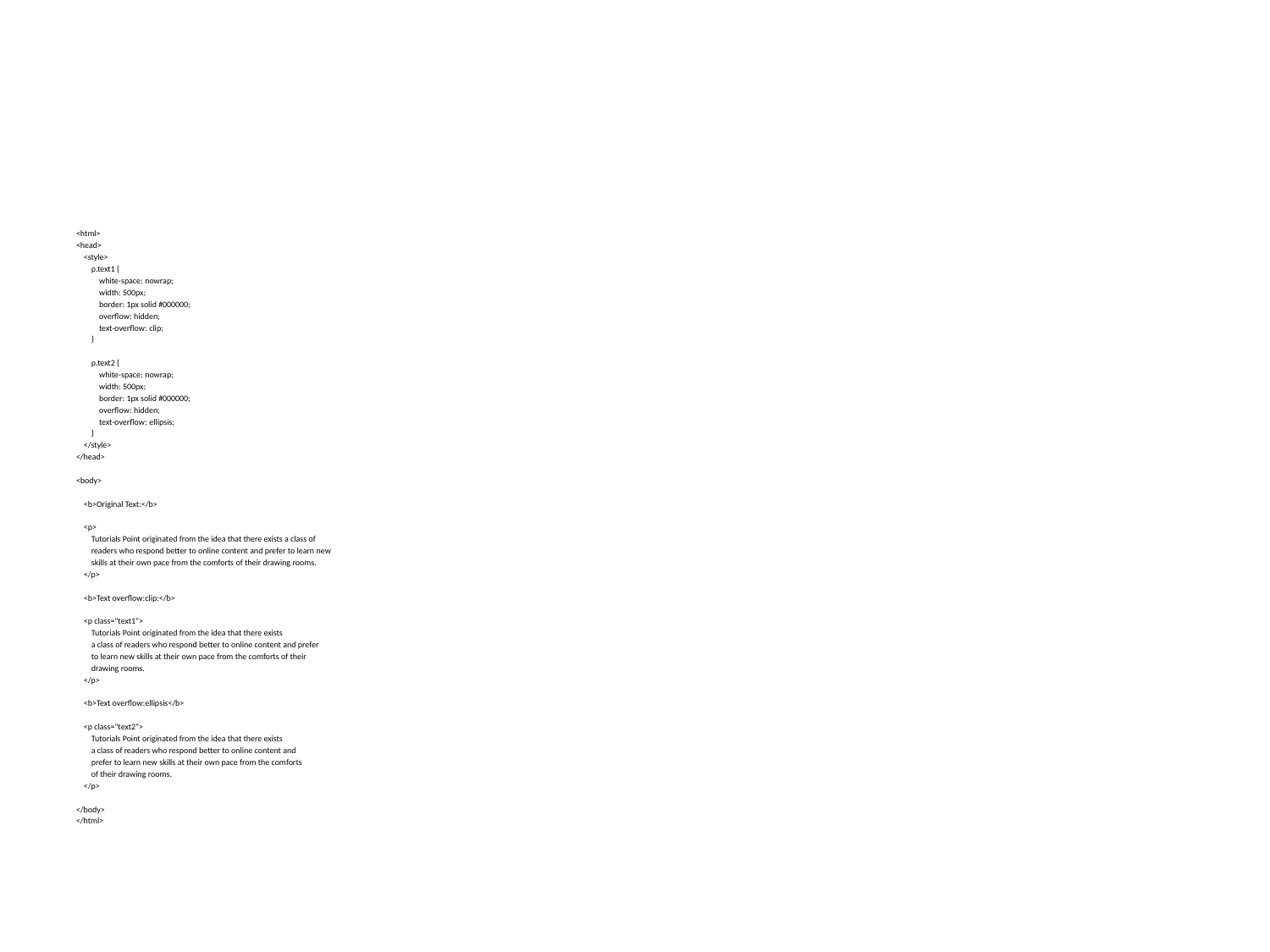

#
<html>
<head>
    <style>
        p.text1 {
            white-space: nowrap;
            width: 500px;
            border: 1px solid #000000;
            overflow: hidden;
            text-overflow: clip;
        }

        p.text2 {
            white-space: nowrap;
            width: 500px;
            border: 1px solid #000000;
            overflow: hidden;
            text-overflow: ellipsis;
        }
    </style>
</head>

<body>

    <b>Original Text:</b>

    <p>
        Tutorials Point originated from the idea that there exists a class of
        readers who respond better to online content and prefer to learn new
        skills at their own pace from the comforts of their drawing rooms.
    </p>

    <b>Text overflow:clip:</b>

    <p class="text1">
        Tutorials Point originated from the idea that there exists
        a class of readers who respond better to online content and prefer
        to learn new skills at their own pace from the comforts of their
        drawing rooms.
    </p>

    <b>Text overflow:ellipsis</b>

    <p class="text2">
        Tutorials Point originated from the idea that there exists
        a class of readers who respond better to online content and
        prefer to learn new skills at their own pace from the comforts
        of their drawing rooms.
    </p>

</body>
</html>